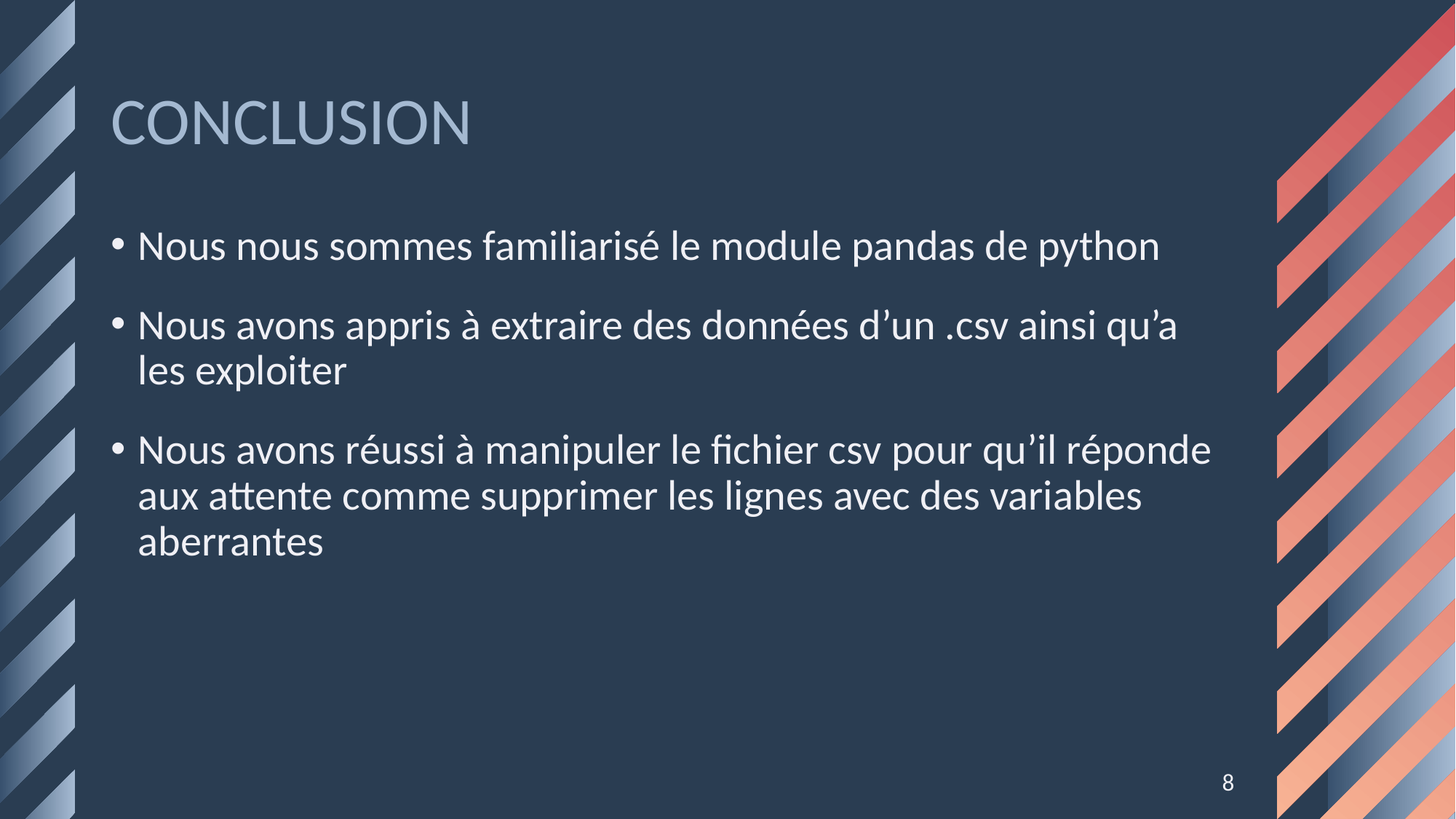

# CONCLUSION
Nous nous sommes familiarisé le module pandas de python
Nous avons appris à extraire des données d’un .csv ainsi qu’a les exploiter
Nous avons réussi à manipuler le fichier csv pour qu’il réponde aux attente comme supprimer les lignes avec des variables aberrantes

8